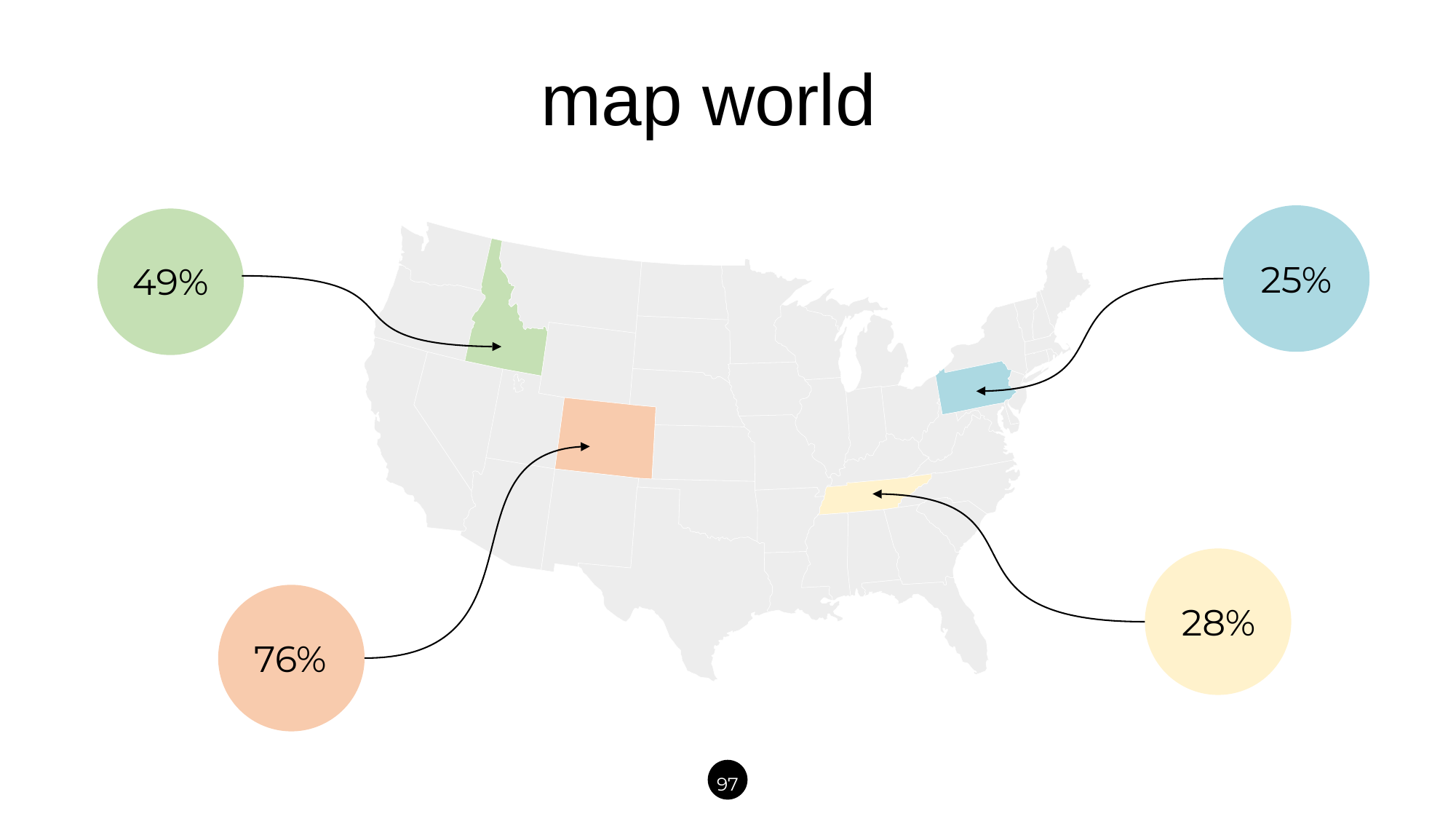

map world

25%
49%

28%
76%
97